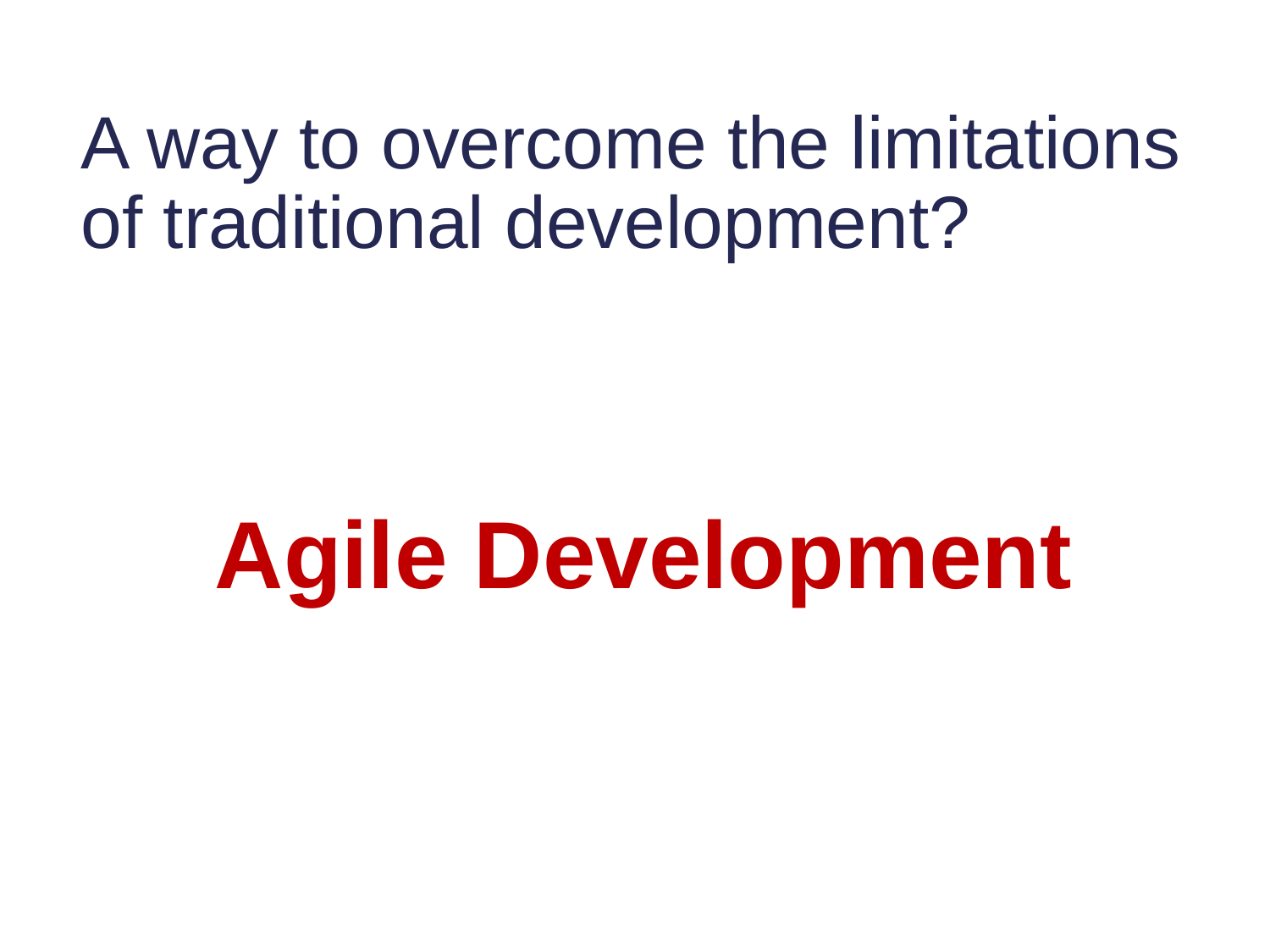

# A way to overcome the limitations of traditional development?
Agile Development